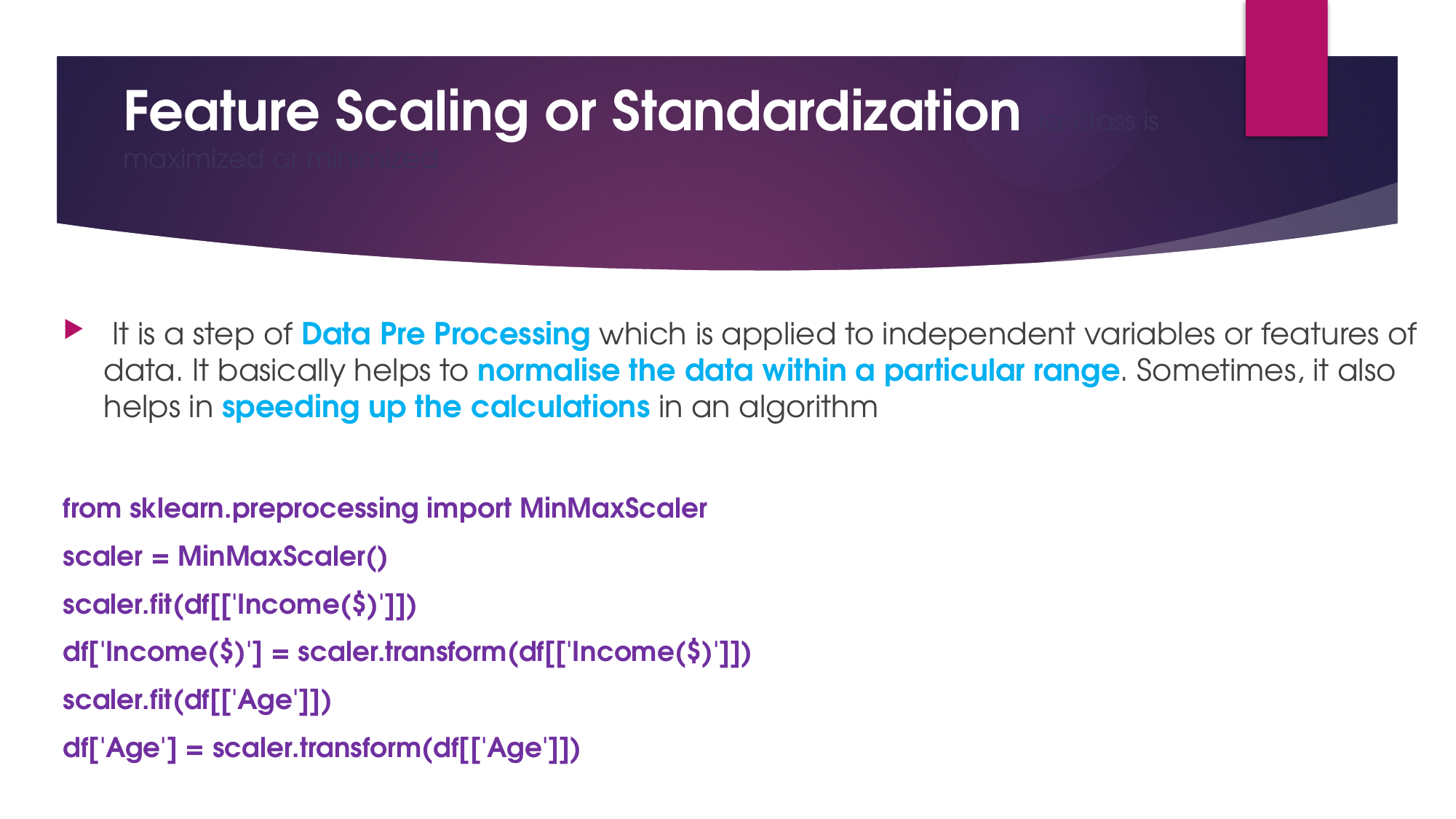

# Feature Scaling or Standardization ra-class is maximized or minimized

 It is a step of Data Pre Processing which is applied to independent variables or features of data. It basically helps to normalise the data within a particular range. Sometimes, it also helps in speeding up the calculations in an algorithm

from sklearn.preprocessing import MinMaxScaler
scaler = MinMaxScaler()
scaler.fit(df[['Income($)']])
df['Income($)'] = scaler.transform(df[['Income($)']])
scaler.fit(df[['Age']])
df['Age'] = scaler.transform(df[['Age']])